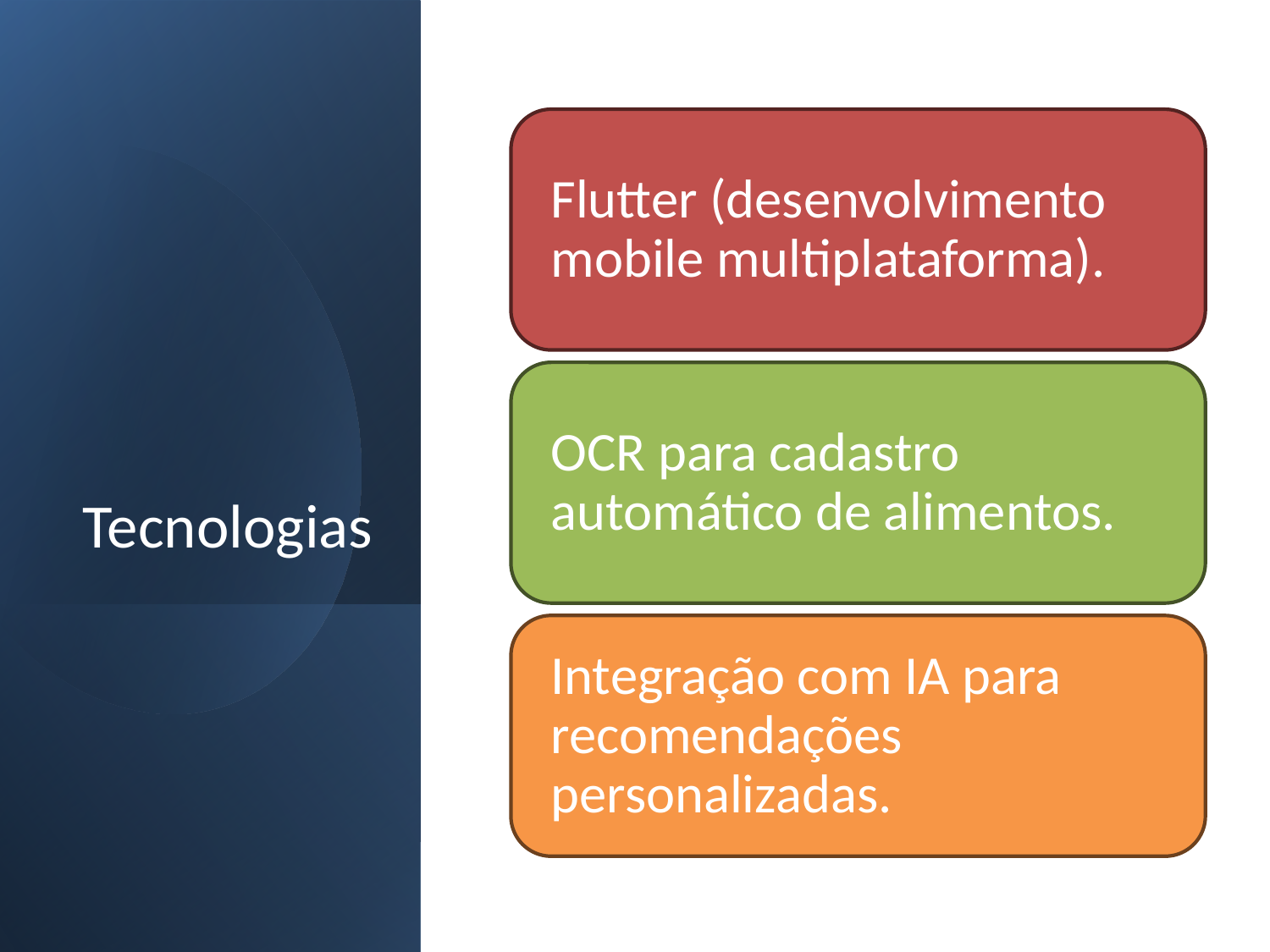

Flutter (desenvolvimento mobile multiplataforma).
OCR para cadastro automático de alimentos.
Integração com IA para recomendações personalizadas.

# Tecnologias